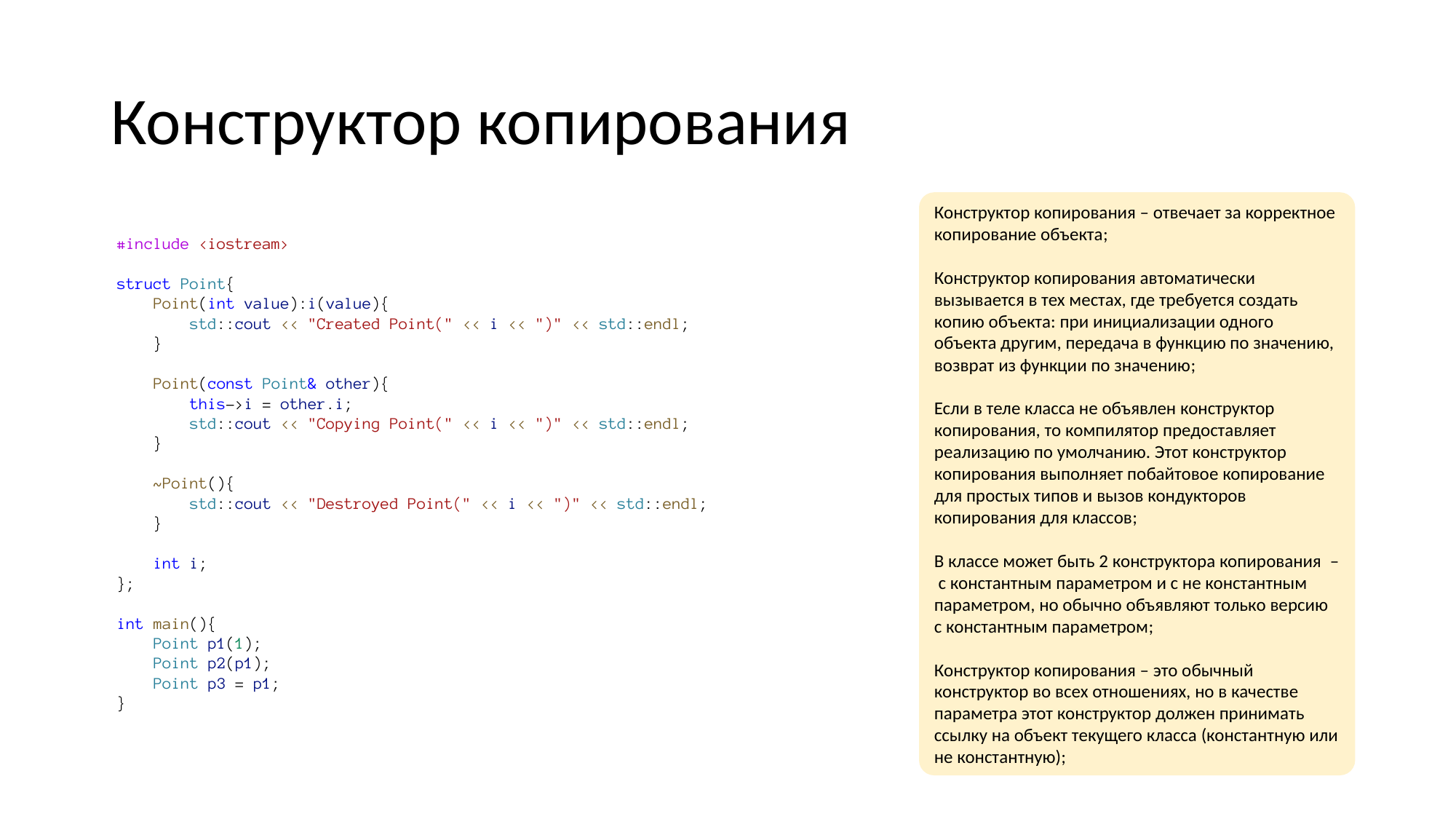

# Конструктор копирования
Конструктор копирования – отвечает за корректное копирование объекта;

Конструктор копирования автоматически вызывается в тех местах, где требуется создать копию объекта: при инициализации одного объекта другим, передача в функцию по значению, возврат из функции по значению;

Если в теле класса не объявлен конструктор копирования, то компилятор предоставляет реализацию по умолчанию. Этот конструктор копирования выполняет побайтовое копирование для простых типов и вызов кондукторов копирования для классов;

В классе может быть 2 конструктора копирования  –  с константным параметром и с не константным параметром, но обычно объявляют только версию с константным параметром;

Конструктор копирования – это обычный конструктор во всех отношениях, но в качестве параметра этот конструктор должен принимать ссылку на объект текущего класса (константную или не константную);
#include <iostream>
struct Point{
    Point(int value):i(value){
        std::cout << "Created Point(" << i << ")" << std::endl;
    }

    Point(const Point& other){
        this->i = other.i;
        std::cout << "Copying Point(" << i << ")" << std::endl;
    }

    ~Point(){
        std::cout << "Destroyed Point(" << i << ")" << std::endl;
    }

    int i;
};
int main(){
    Point p1(1);
    Point p2(p1);
    Point p3 = p1;
}